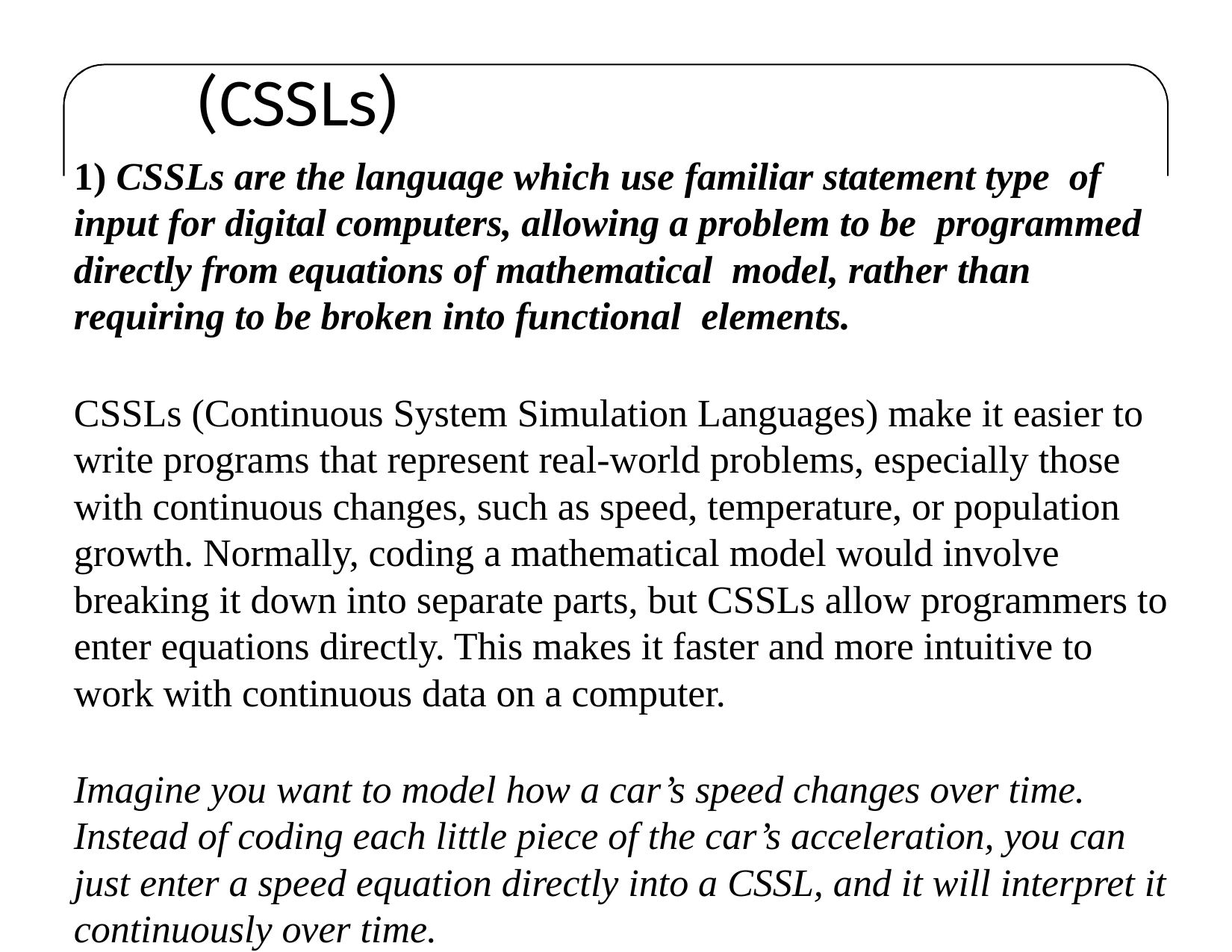

# (CSSLs)
1) CSSLs are the language which use familiar statement type  of input for digital computers, allowing a problem to be  programmed directly from equations of mathematical  model, rather than requiring to be broken into functional  elements.

CSSLs (Continuous System Simulation Languages) make it easier to write programs that represent real-world problems, especially those with continuous changes, such as speed, temperature, or population growth. Normally, coding a mathematical model would involve breaking it down into separate parts, but CSSLs allow programmers to enter equations directly. This makes it faster and more intuitive to work with continuous data on a computer.

Imagine you want to model how a car’s speed changes over time. Instead of coding each little piece of the car’s acceleration, you can just enter a speed equation directly into a CSSL, and it will interpret it continuously over time.